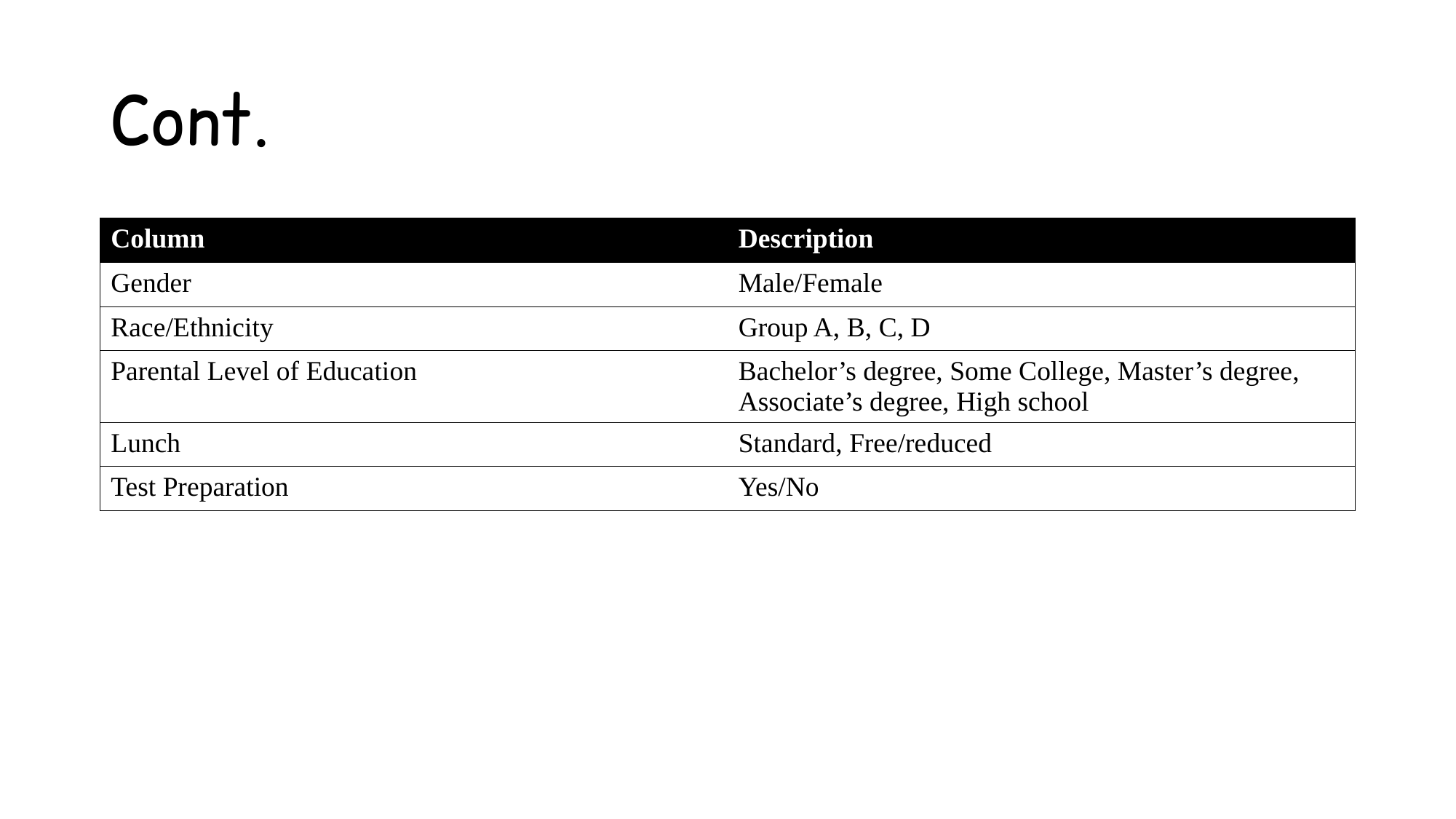

# Cont.
| Column | Description |
| --- | --- |
| Gender | Male/Female |
| Race/Ethnicity | Group A, B, C, D |
| Parental Level of Education | Bachelor’s degree, Some College, Master’s degree, Associate’s degree, High school |
| Lunch | Standard, Free/reduced |
| Test Preparation | Yes/No |